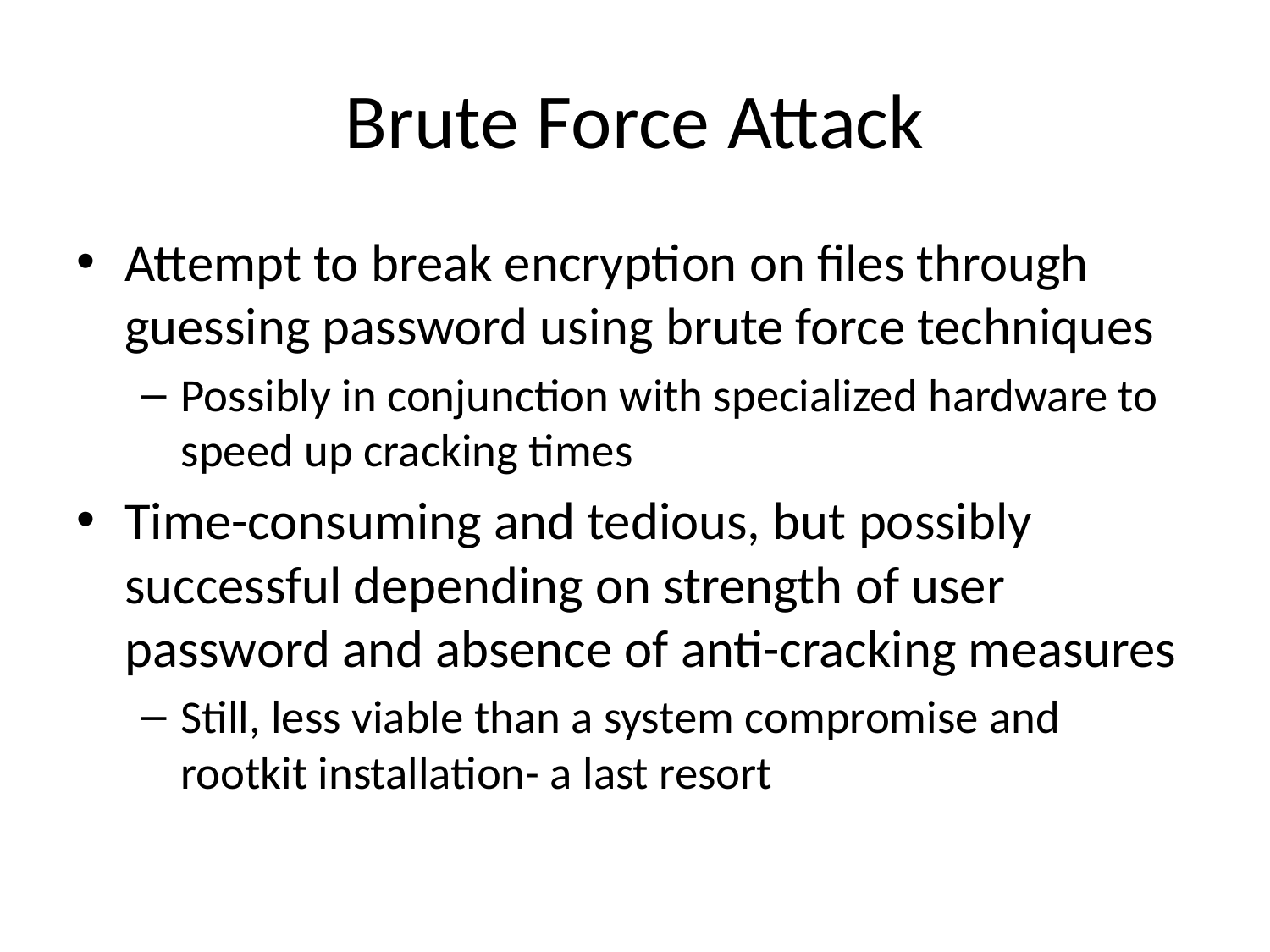

# Brute Force Attack
Attempt to break encryption on files through guessing password using brute force techniques
Possibly in conjunction with specialized hardware to speed up cracking times
Time-consuming and tedious, but possibly successful depending on strength of user password and absence of anti-cracking measures
Still, less viable than a system compromise and rootkit installation- a last resort